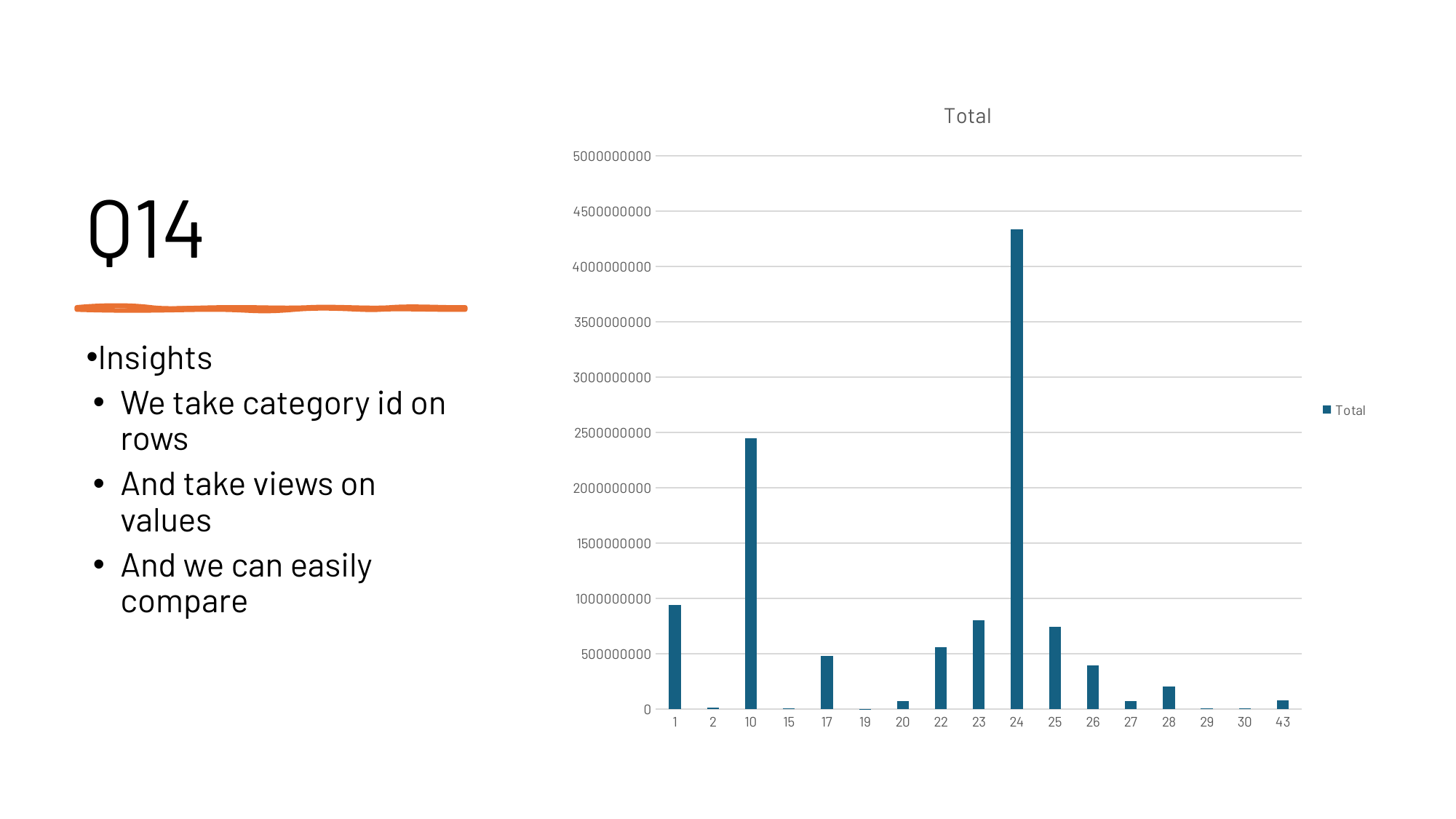

# Q14

### Chart:

| Category | Total |
|---|---|
| 1 | 941674037.0 |
| 2 | 11331023.0 |
| 10 | 2447689197.0 |
| 15 | 2490776.0 |
| 17 | 478635632.0 |
| 19 | 771631.0 |
| 20 | 68728039.0 |
| 22 | 554921583.0 |
| 23 | 798799040.0 |
| 24 | 4337761090.0 |
| 25 | 744883343.0 |
| 26 | 395218494.0 |
| 27 | 73816757.0 |
| 28 | 199386704.0 |
| 29 | 3929208.0 |
| 30 | 7724380.0 |
| 43 | 78556290.0 |
Insights
We take category id on rows
And take views on values
And we can easily compare